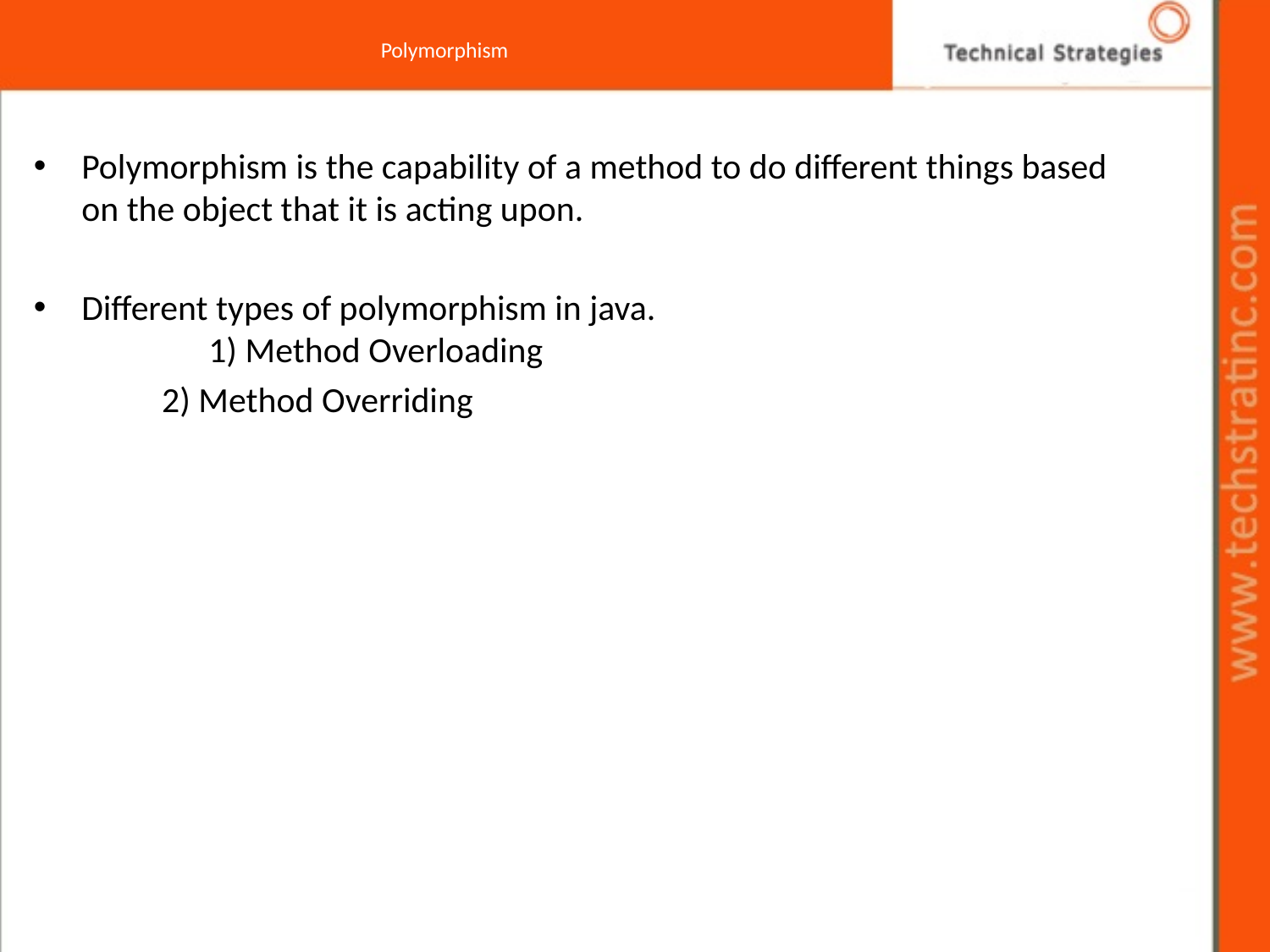

# Polymorphism
Polymorphism is the capability of a method to do different things based on the object that it is acting upon.

Different types of polymorphism in java.
	1) Method Overloading
        2) Method Overriding